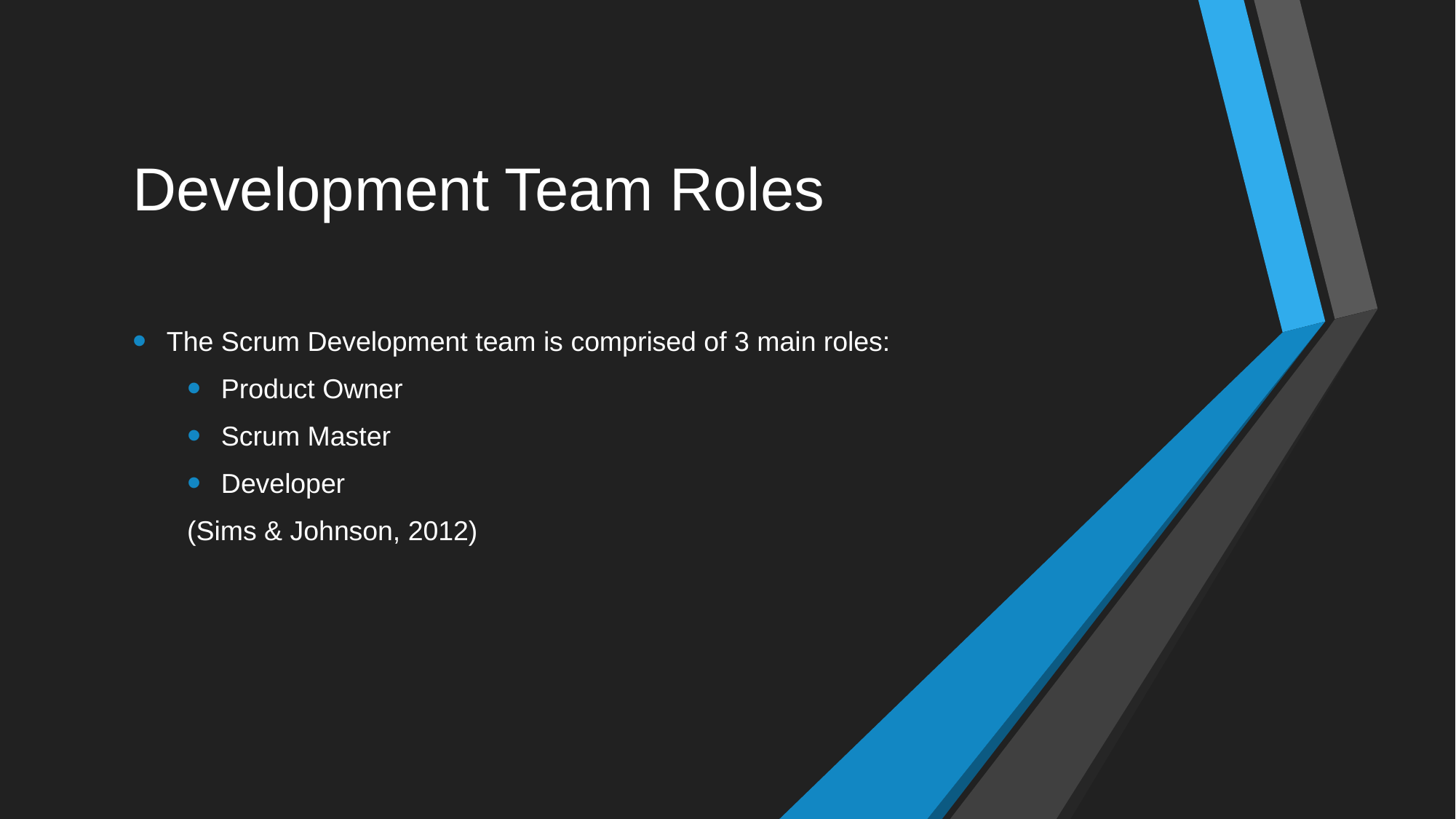

# Development Team Roles
The Scrum Development team is comprised of 3 main roles:
Product Owner
Scrum Master
Developer
(Sims & Johnson, 2012)